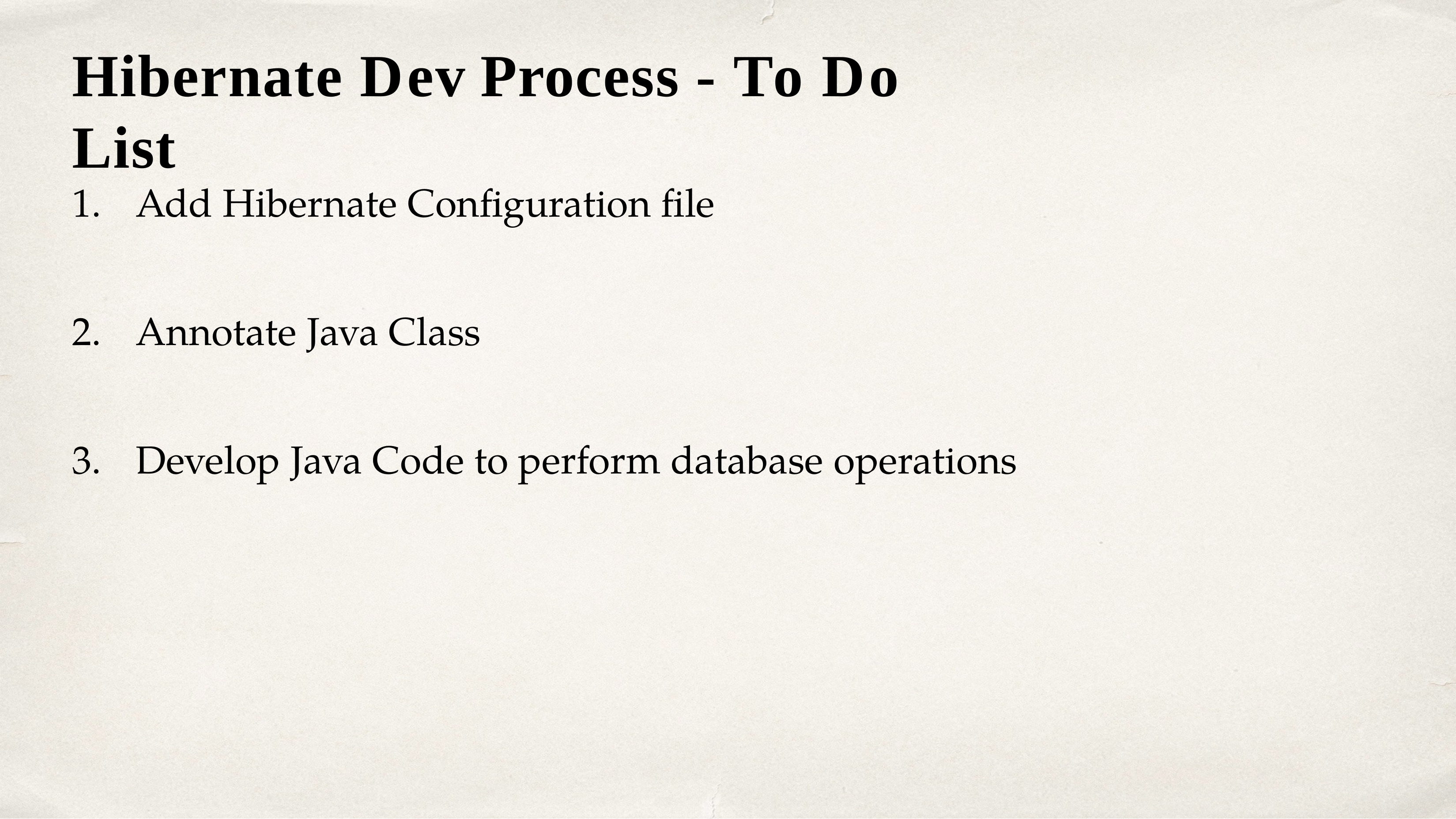

# Hibernate Dev Process - To Do List
Add Hibernate Configuration file

Annotate Java Class

Develop Java Code to perform database operations